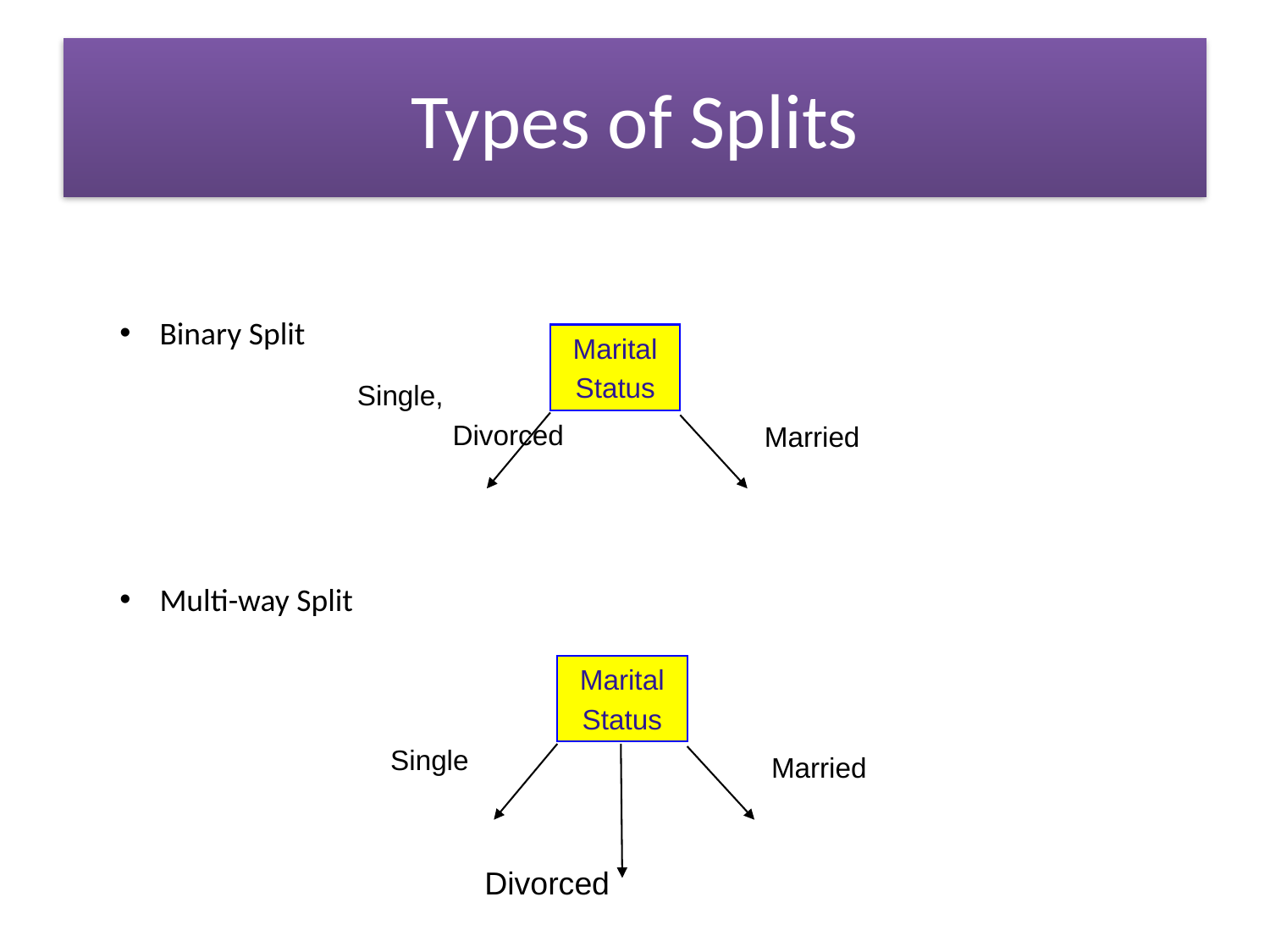

# Types of Splits
Binary Split

Multi-way Split
Marital
Status
Single,
Divorced

Married

Marital
Status
Single

Married

Divorced